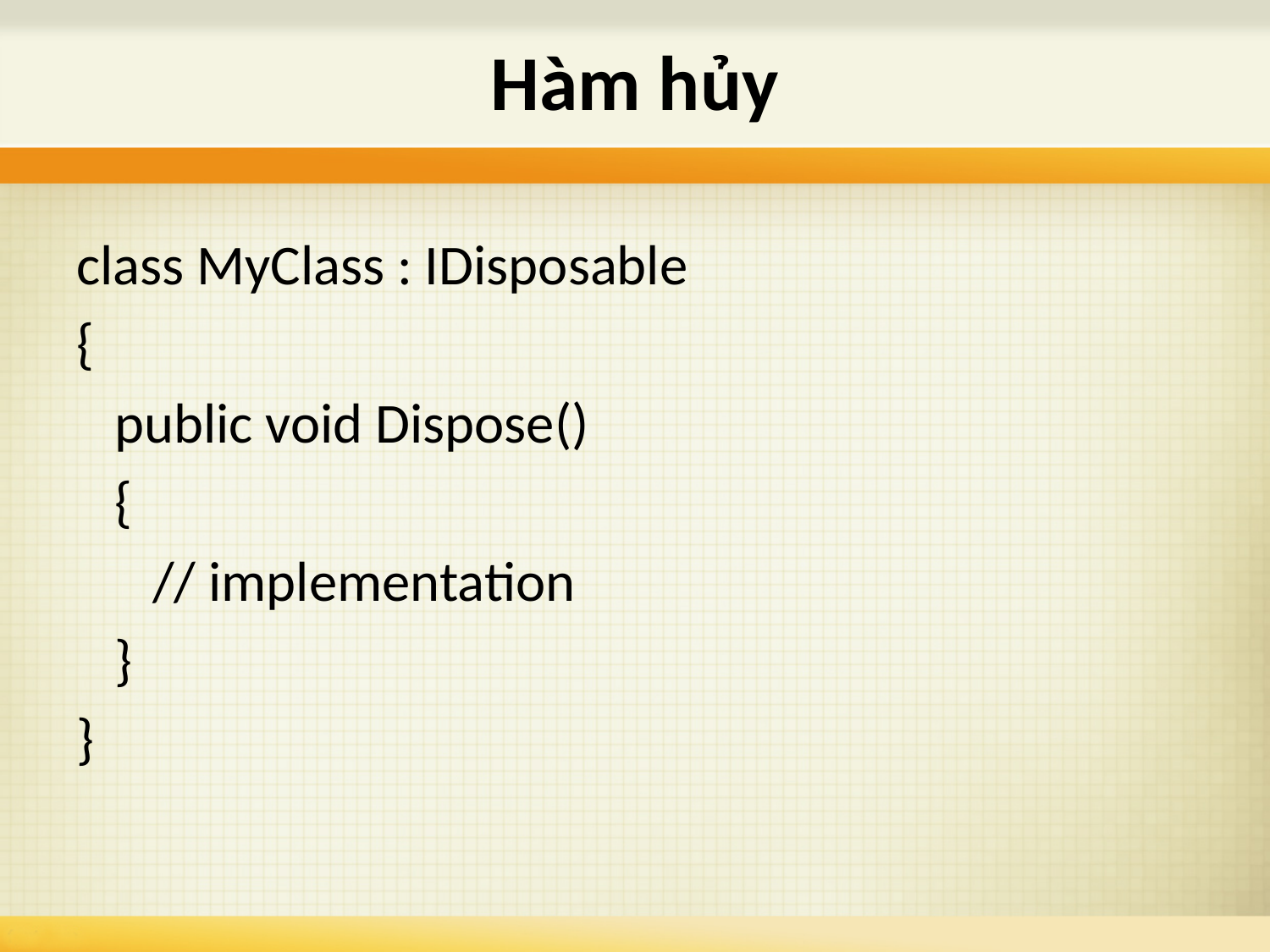

# Hàm hủy
class MyClass : IDisposable
{
   public void Dispose()
   {
      // implementation
   }
}